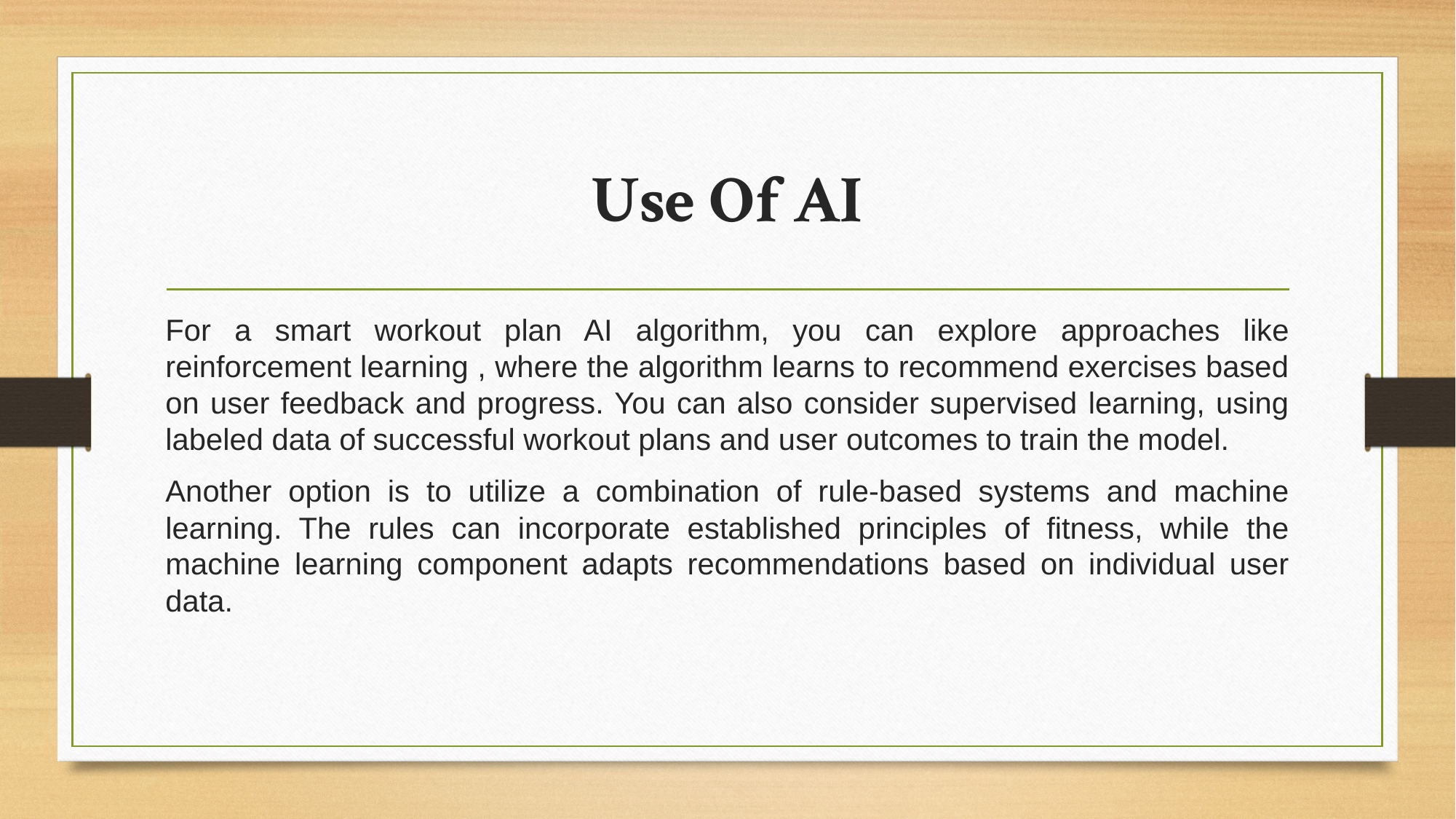

# Use Of AI
For a smart workout plan AI algorithm, you can explore approaches like reinforcement learning , where the algorithm learns to recommend exercises based on user feedback and progress. You can also consider supervised learning, using labeled data of successful workout plans and user outcomes to train the model.
Another option is to utilize a combination of rule-based systems and machine learning. The rules can incorporate established principles of fitness, while the machine learning component adapts recommendations based on individual user data.